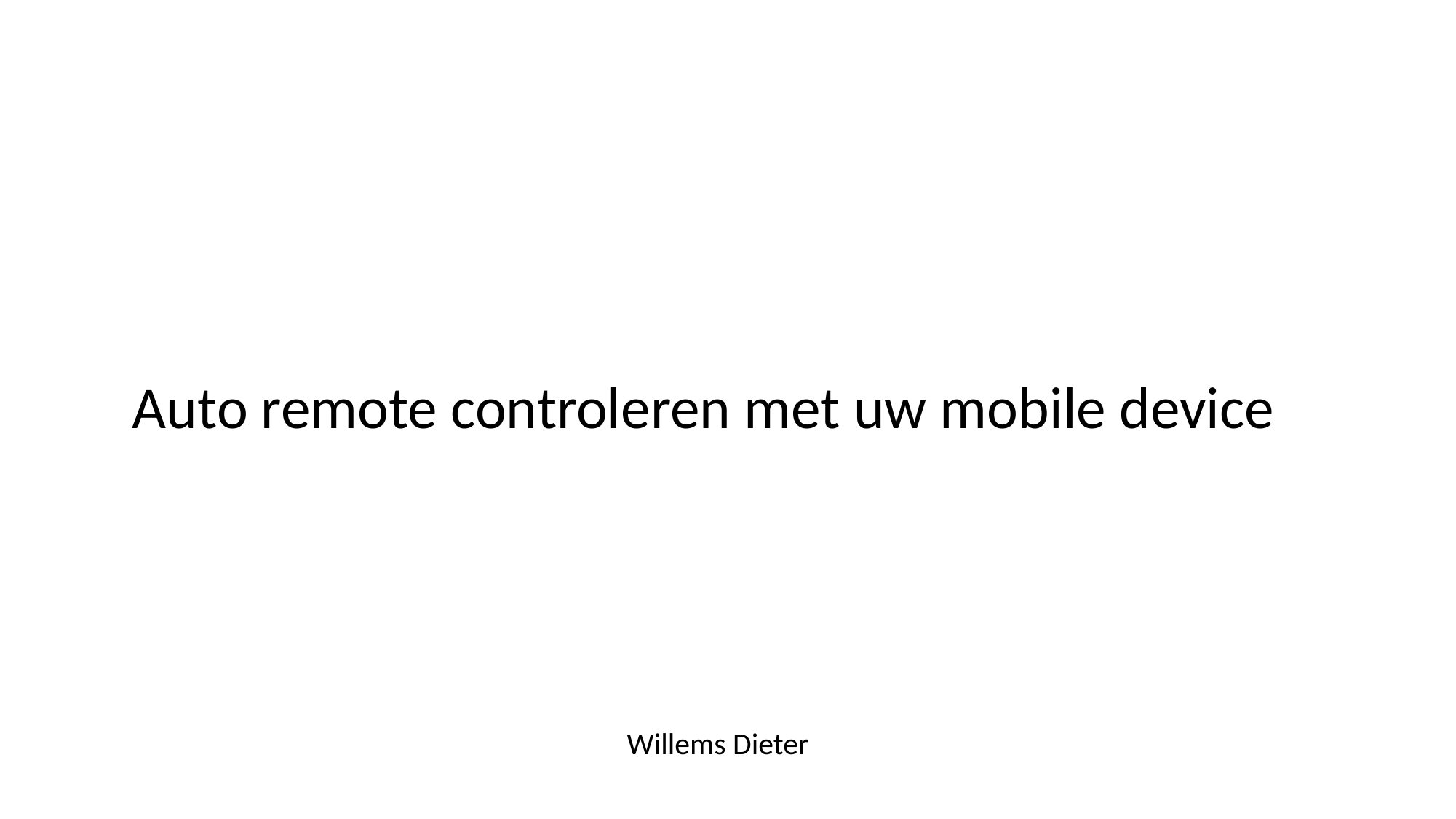

# Auto remote controleren met uw mobile device
Willems Dieter